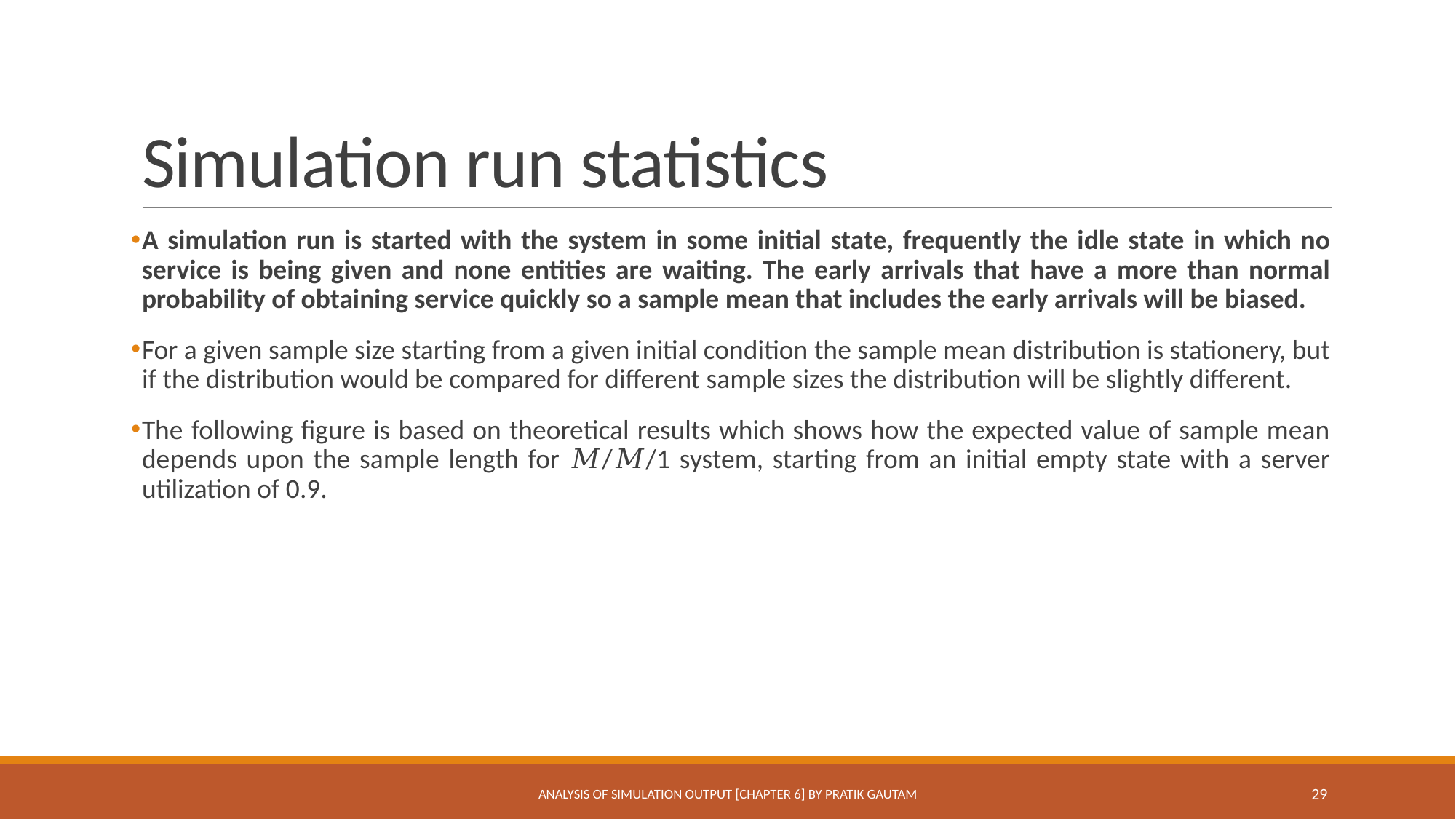

# Simulation run statistics
A simulation run is started with the system in some initial state, frequently the idle state in which no service is being given and none entities are waiting. The early arrivals that have a more than normal probability of obtaining service quickly so a sample mean that includes the early arrivals will be biased.
For a given sample size starting from a given initial condition the sample mean distribution is stationery, but if the distribution would be compared for different sample sizes the distribution will be slightly different.
The following figure is based on theoretical results which shows how the expected value of sample mean depends upon the sample length for 𝑀/𝑀/1 system, starting from an initial empty state with a server utilization of 0.9.
Analysis of Simulation Output [Chapter 6] By Pratik Gautam
29